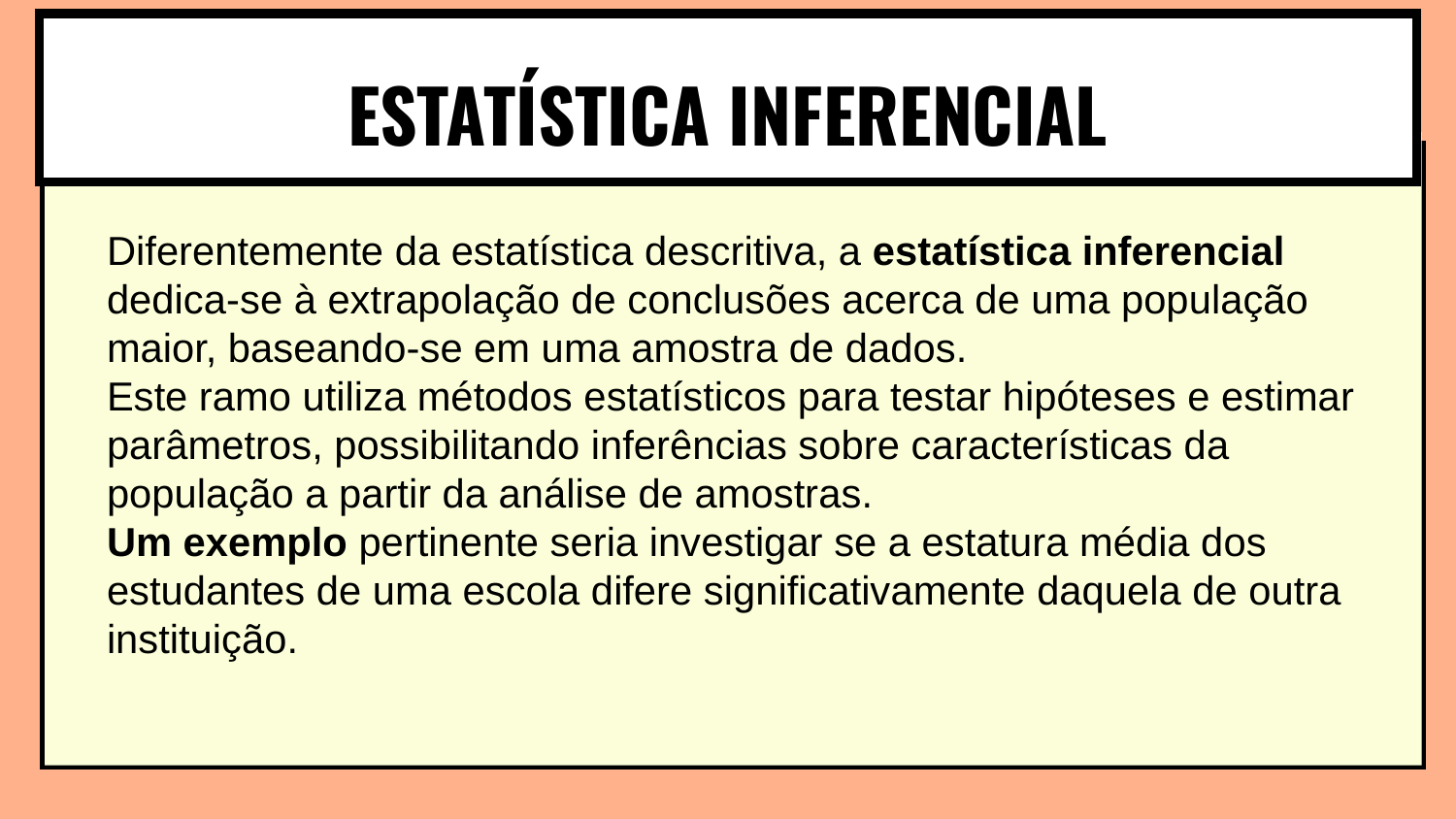

ESTATÍSTICA INFERENCIAL

Diferentemente da estatística descritiva, a estatística inferencial dedica-se à extrapolação de conclusões acerca de uma população maior, baseando-se em uma amostra de dados.
Este ramo utiliza métodos estatísticos para testar hipóteses e estimar parâmetros, possibilitando inferências sobre características da população a partir da análise de amostras.
Um exemplo pertinente seria investigar se a estatura média dos estudantes de uma escola difere significativamente daquela de outra instituição.